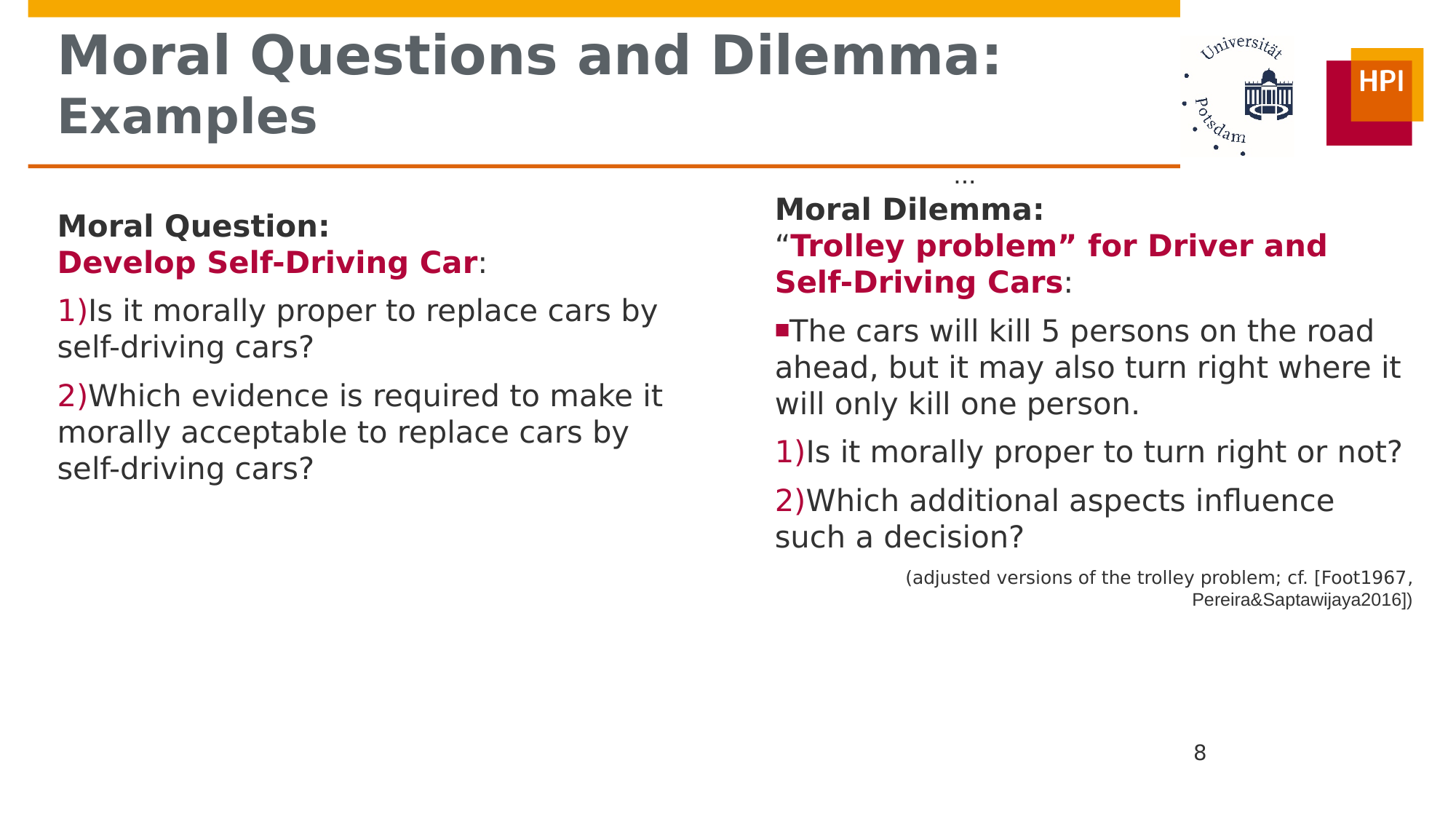

# Moral Questions and Dilemma: Examples
...
Moral Dilemma:
“Trolley problem” for Driver and Self-Driving Cars:
The cars will kill 5 persons on the road ahead, but it may also turn right where it will only kill one person.
Is it morally proper to turn right or not?
Which additional aspects influence such a decision?
(adjusted versions of the trolley problem; cf. [Foot1967, Pereira&Saptawijaya2016])

Moral Question:
Develop Self-Driving Car:
Is it morally proper to replace cars by self-driving cars?
Which evidence is required to make it morally acceptable to replace cars by self-driving cars?

8